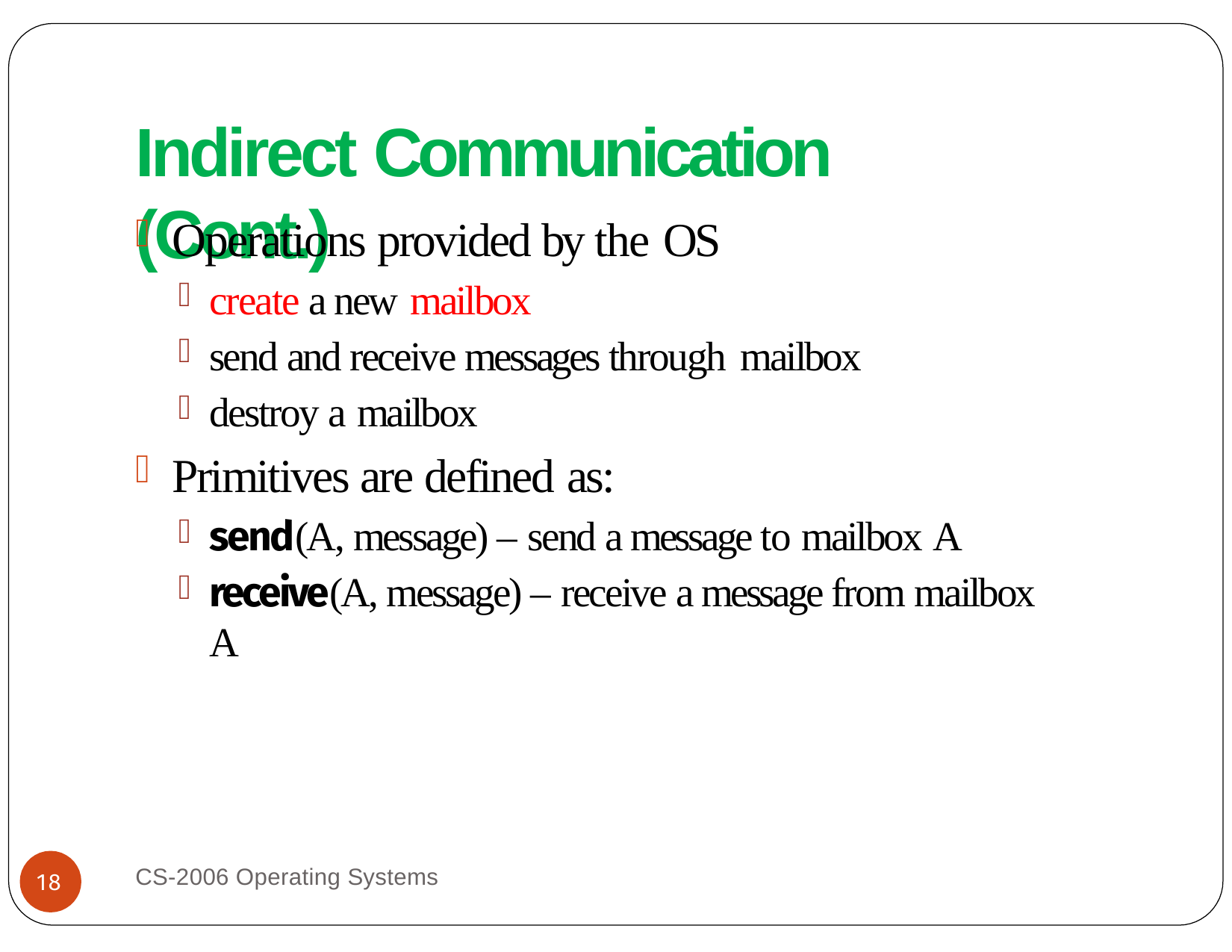

# Indirect Communication (Cont.)
Operations provided by the OS
create a new mailbox
send and receive messages through mailbox
destroy a mailbox
Primitives are defined as:
send(A, message) – send a message to mailbox A
receive(A, message) – receive a message from mailbox A

CS-2006 Operating Systems
18